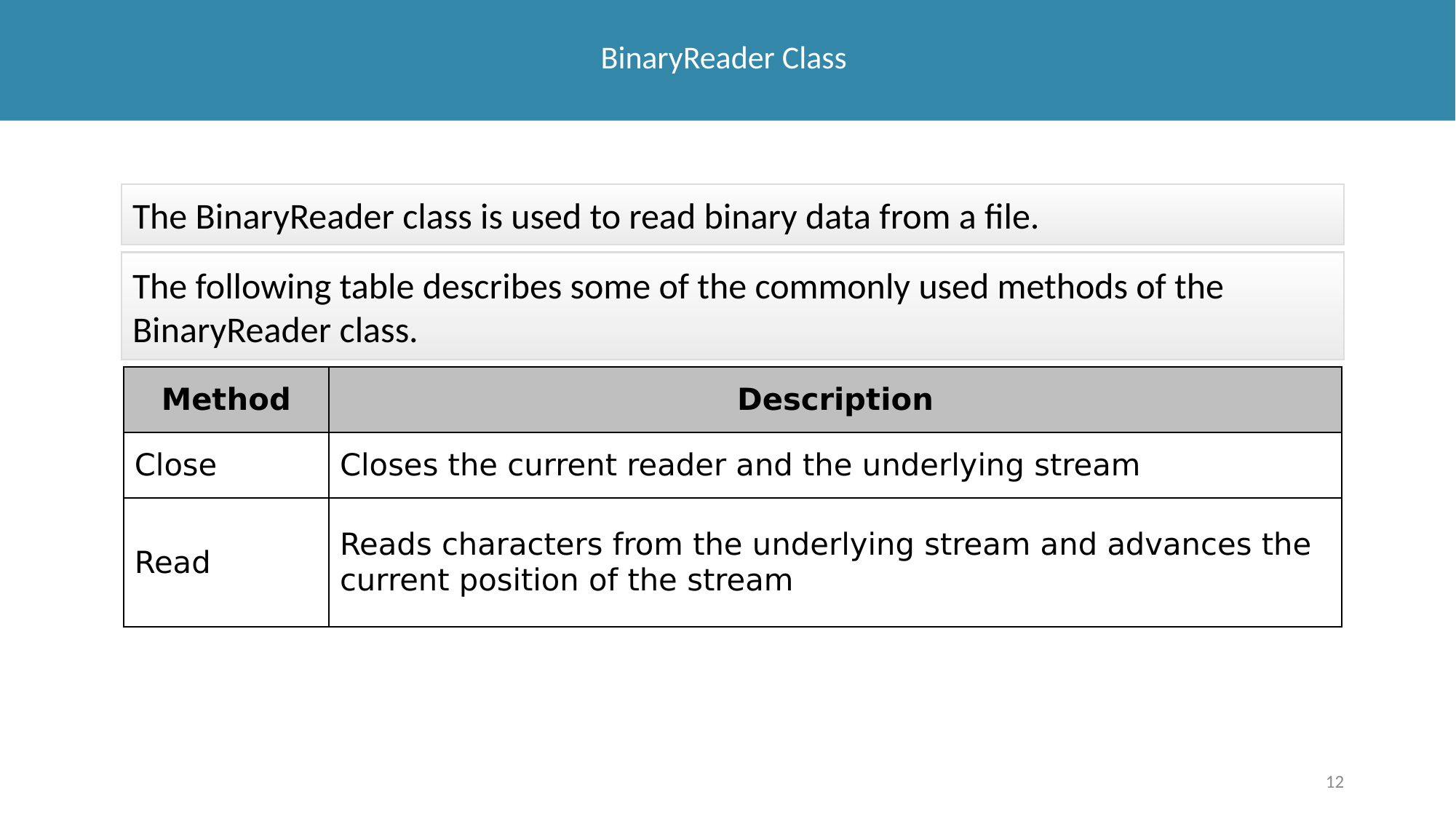

# BinaryReader Class
The BinaryReader class is used to read binary data from a file.
The following table describes some of the commonly used methods of the BinaryReader class.
| Method | Description |
| --- | --- |
| Close | Closes the current reader and the underlying stream |
| Read | Reads characters from the underlying stream and advances the current position of the stream |
12